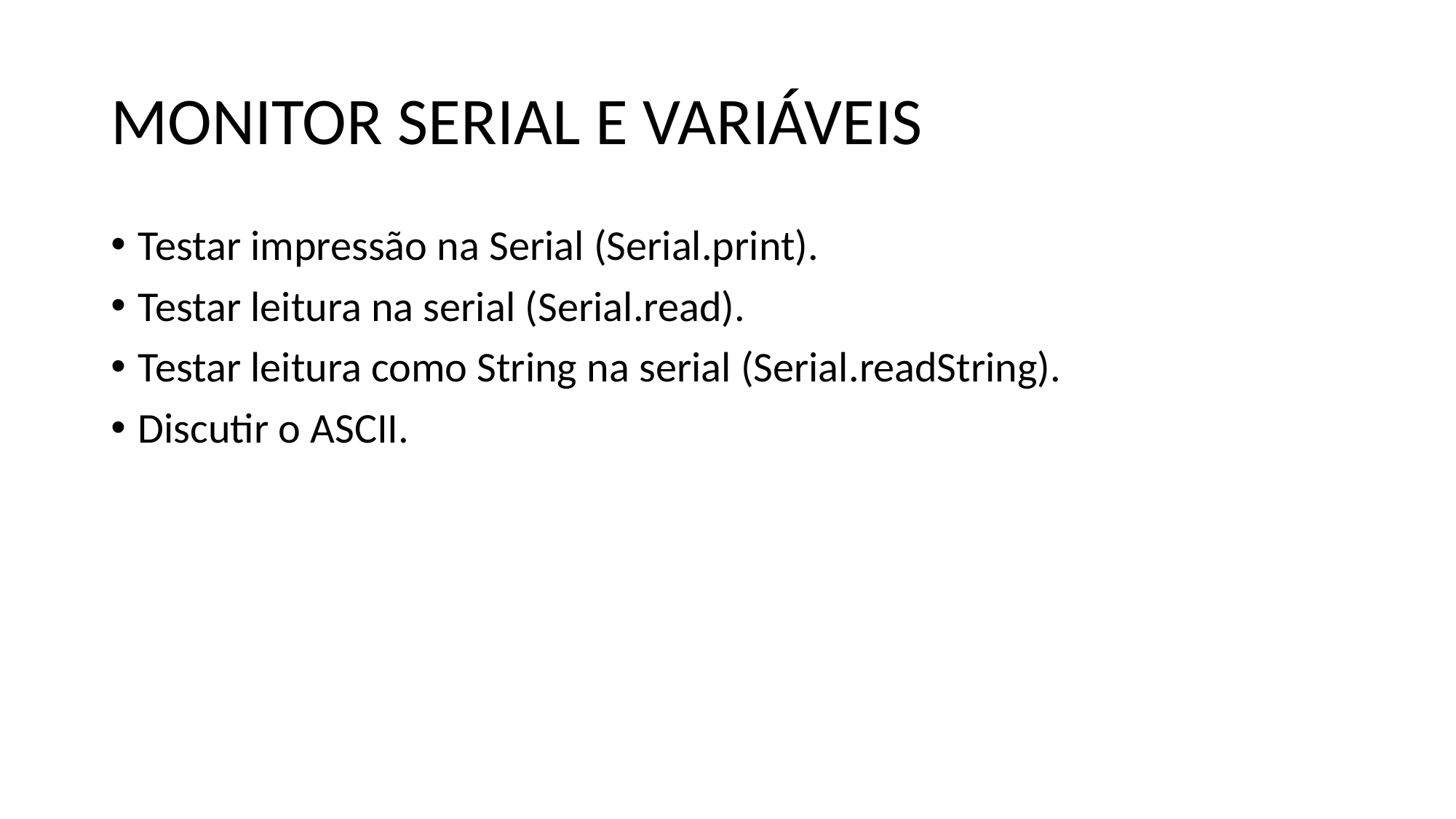

# MONITOR SERIAL E VARIÁVEIS
Testar impressão na Serial (Serial.print).
Testar leitura na serial (Serial.read).
Testar leitura como String na serial (Serial.readString).
Discutir o ASCII.